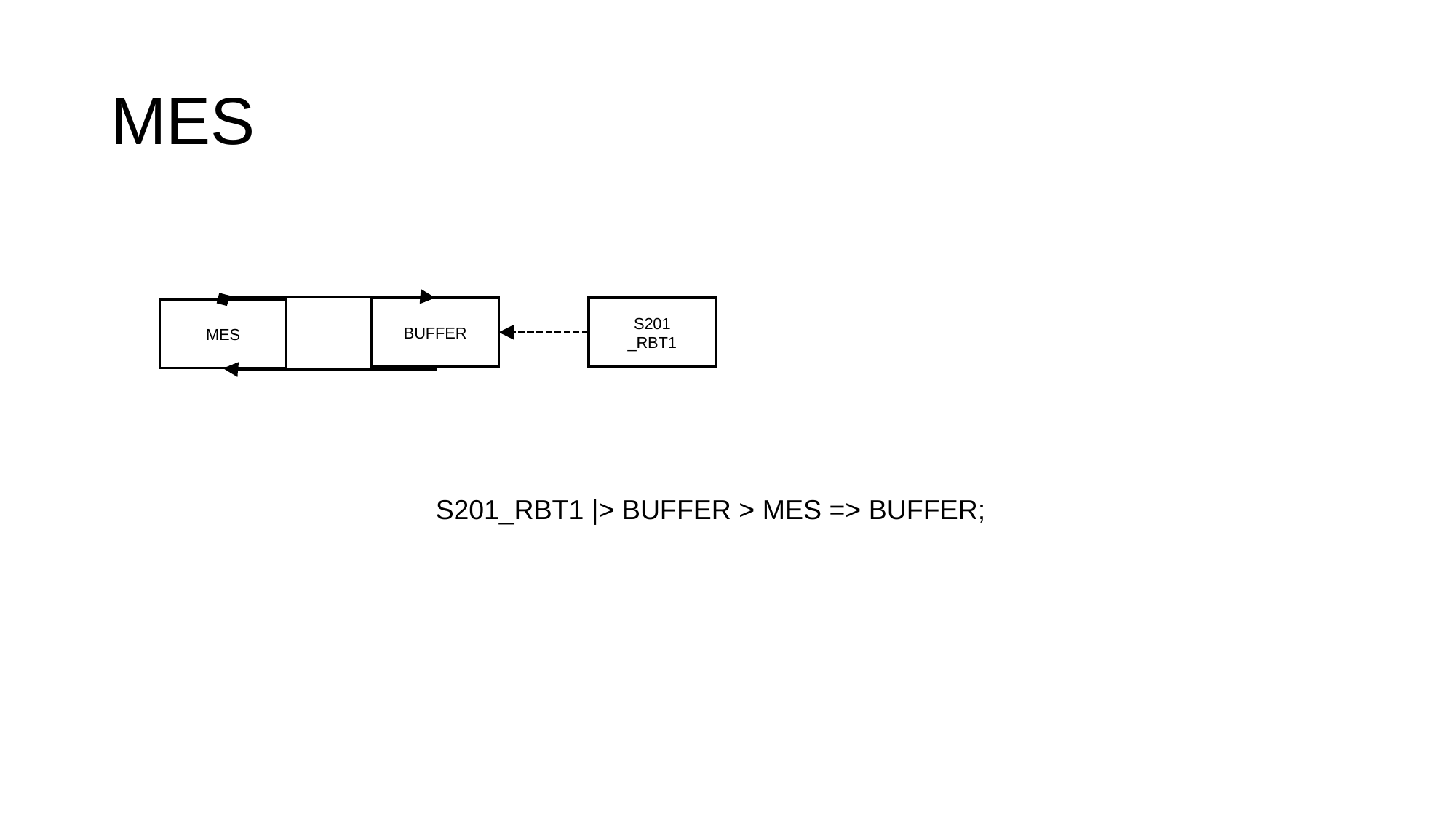

# MES
S201
_RBT1
BUFFER
MES
S201_RBT1 |> BUFFER > MES => BUFFER;